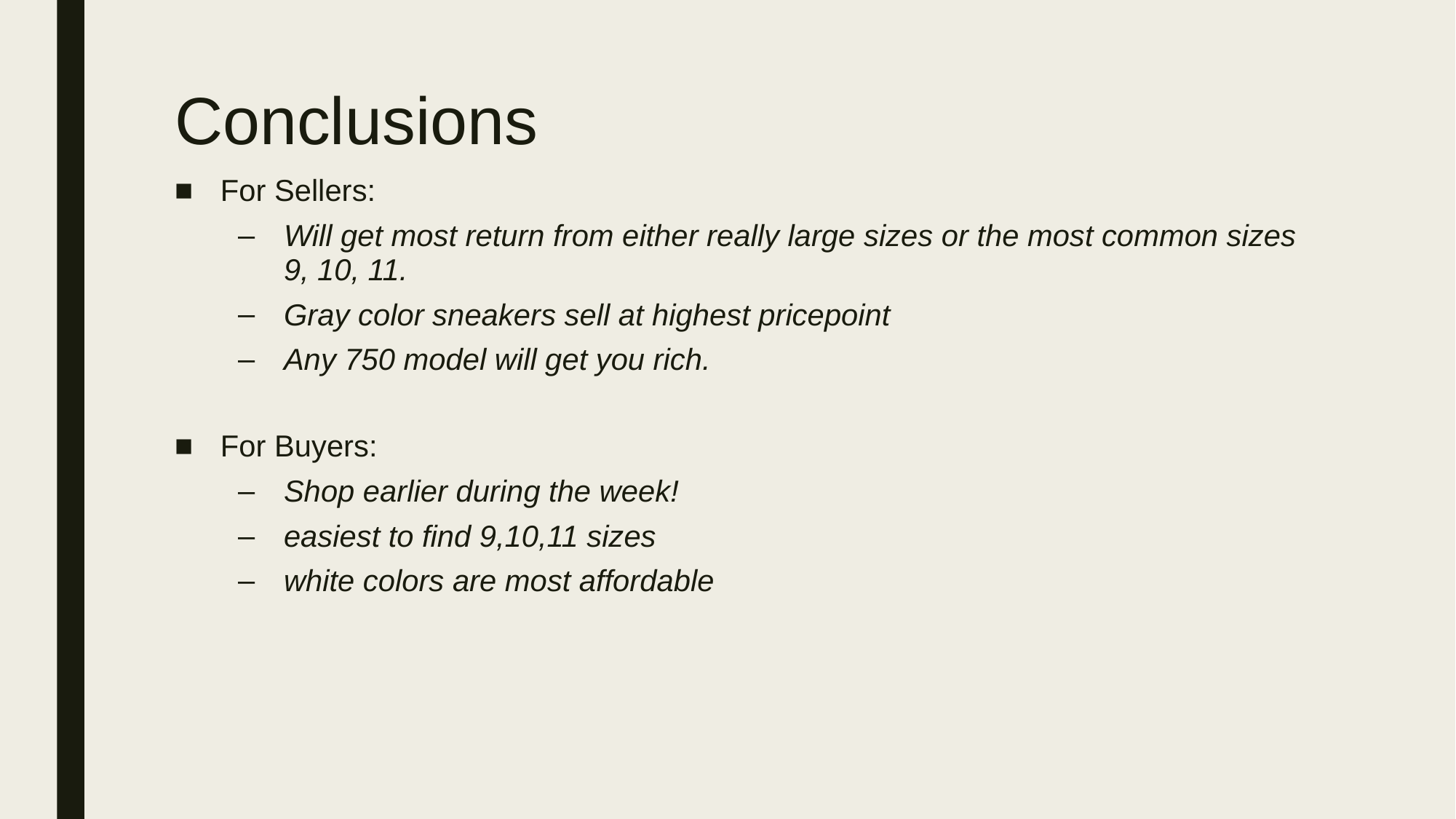

# Conclusions
For Sellers:
Will get most return from either really large sizes or the most common sizes 9, 10, 11.
Gray color sneakers sell at highest pricepoint
Any 750 model will get you rich.
For Buyers:
Shop earlier during the week!
easiest to find 9,10,11 sizes
white colors are most affordable